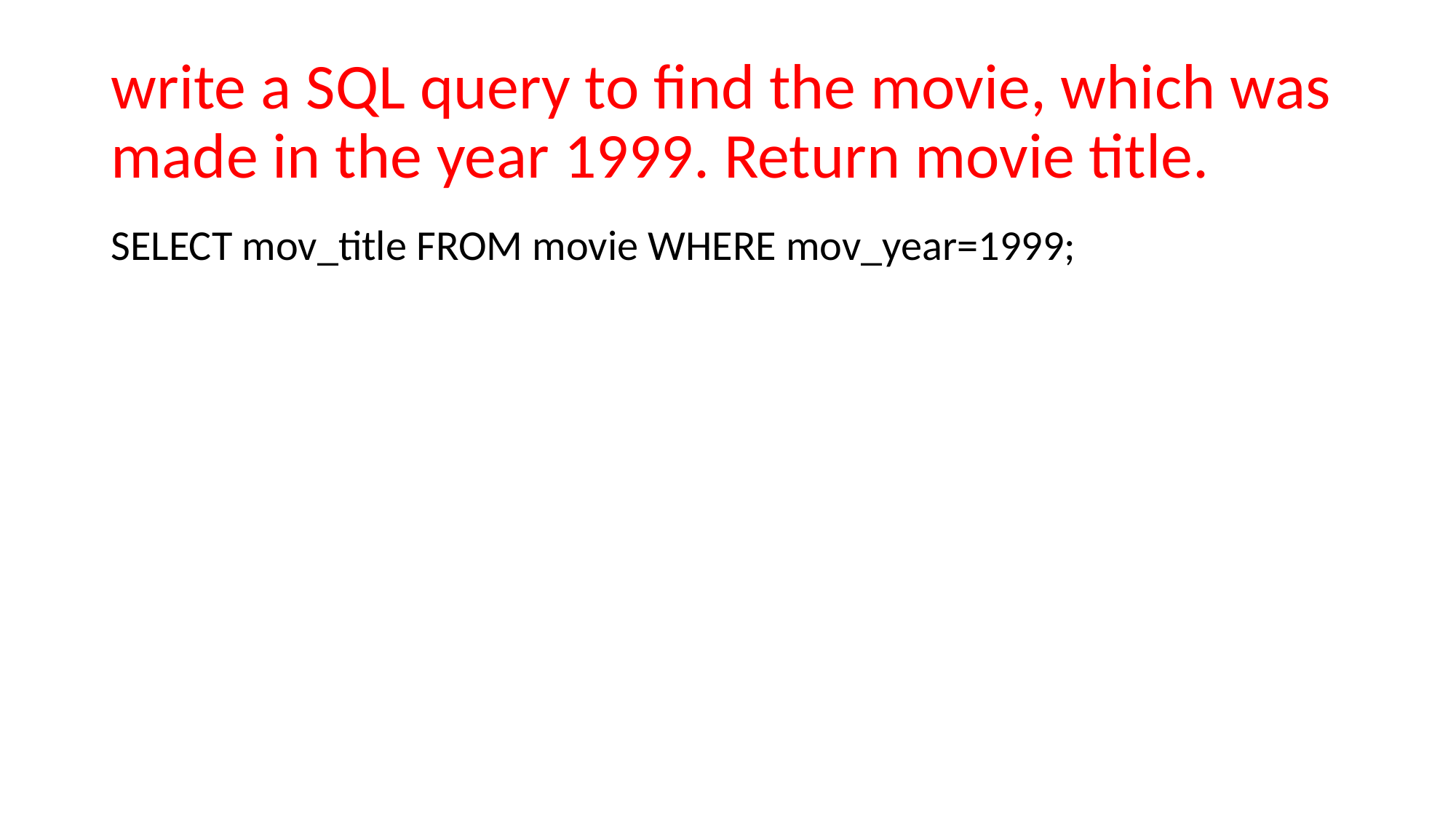

# write a SQL query to find the movie, which was made in the year 1999. Return movie title.
SELECT mov_title FROM movie WHERE mov_year=1999;